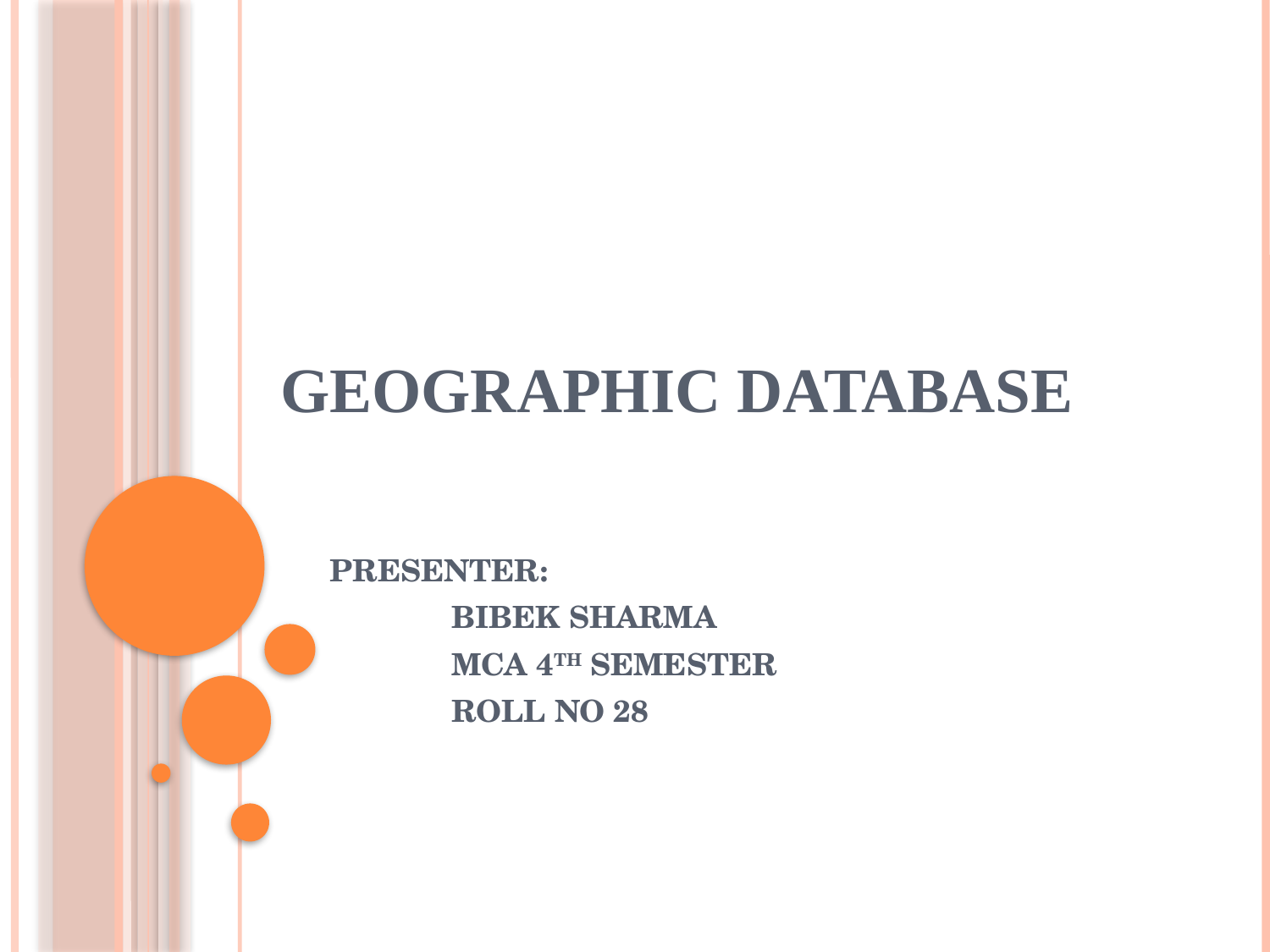

# Geographic database
PRESENTER:
		BIBEK SHARMA
		MCA 4TH SEMESTER
		ROLL NO 28